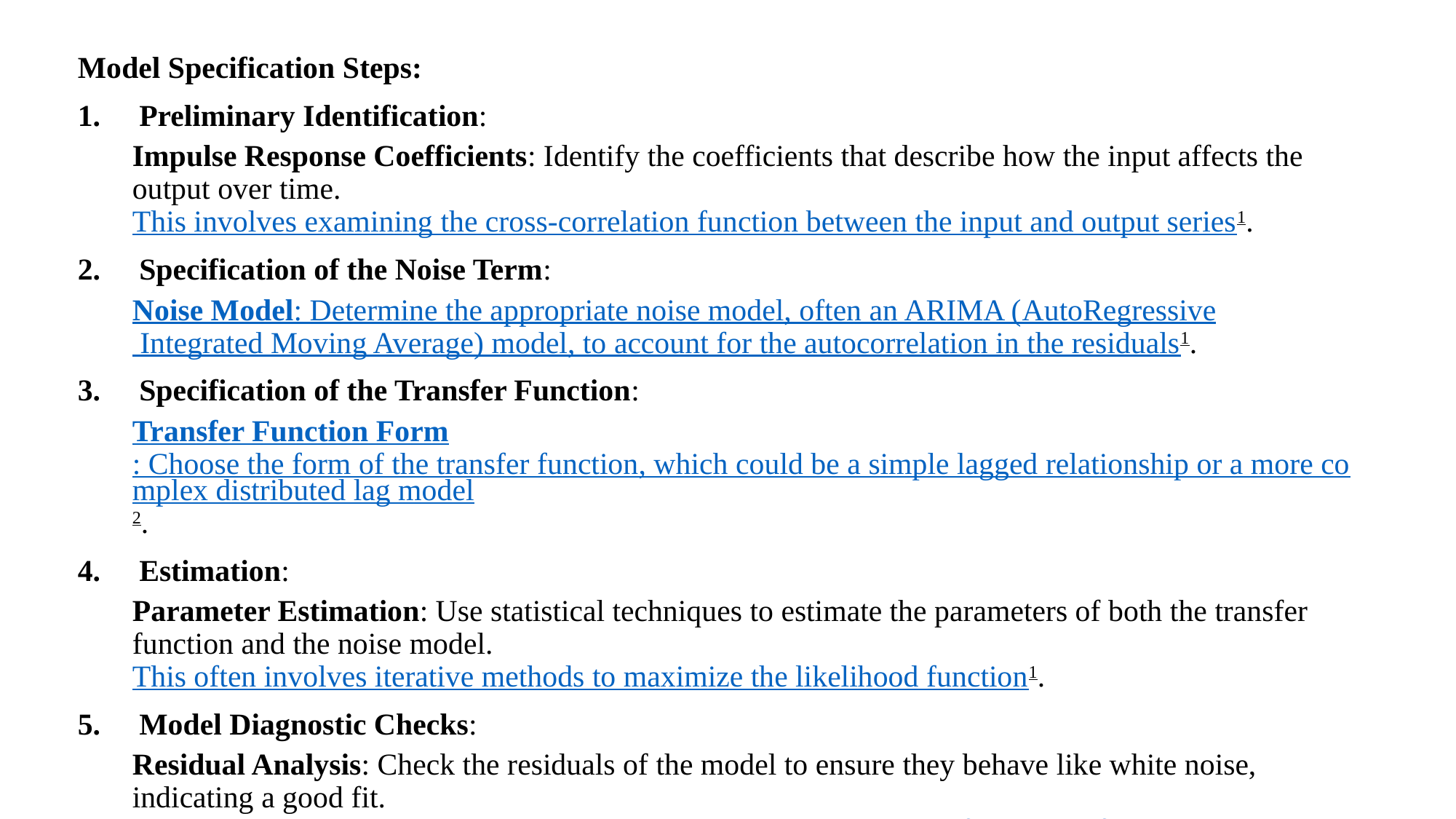

Model Specification Steps:
Preliminary Identification:
Impulse Response Coefficients: Identify the coefficients that describe how the input affects the output over time. This involves examining the cross-correlation function between the input and output series1.
Specification of the Noise Term:
Noise Model: Determine the appropriate noise model, often an ARIMA (AutoRegressive Integrated Moving Average) model, to account for the autocorrelation in the residuals1.
Specification of the Transfer Function:
Transfer Function Form: Choose the form of the transfer function, which could be a simple lagged relationship or a more complex distributed lag model2.
Estimation:
Parameter Estimation: Use statistical techniques to estimate the parameters of both the transfer function and the noise model. This often involves iterative methods to maximize the likelihood function1.
Model Diagnostic Checks:
Residual Analysis: Check the residuals of the model to ensure they behave like white noise, indicating a good fit. This involves examining autocorrelation and partial autocorrelation functions of the residuals1.